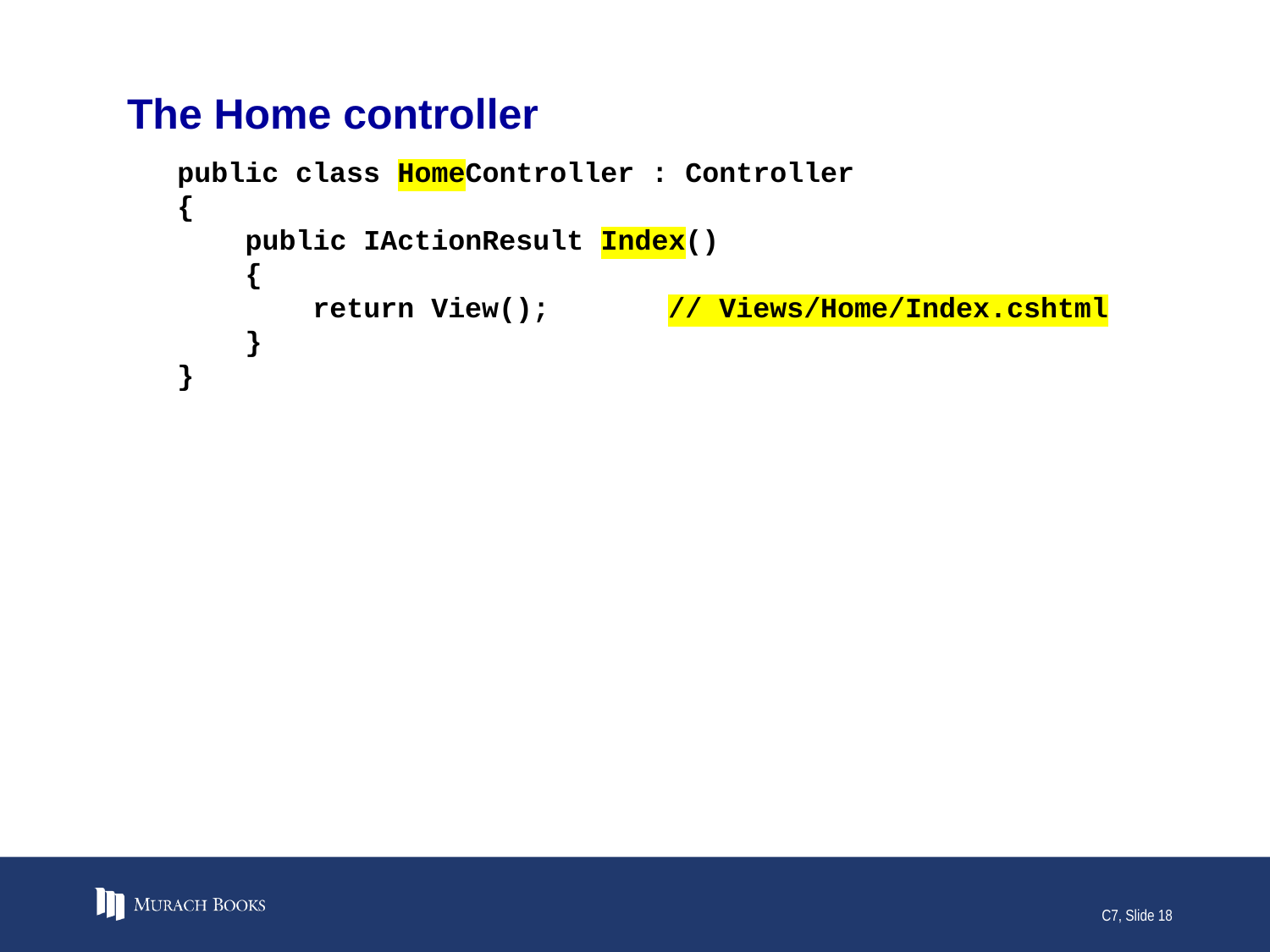

# The Home controller
public class HomeController : Controller
{
    public IActionResult Index()
    {
        return View();       // Views/Home/Index.cshtml
    }
}

C7, Slide 18